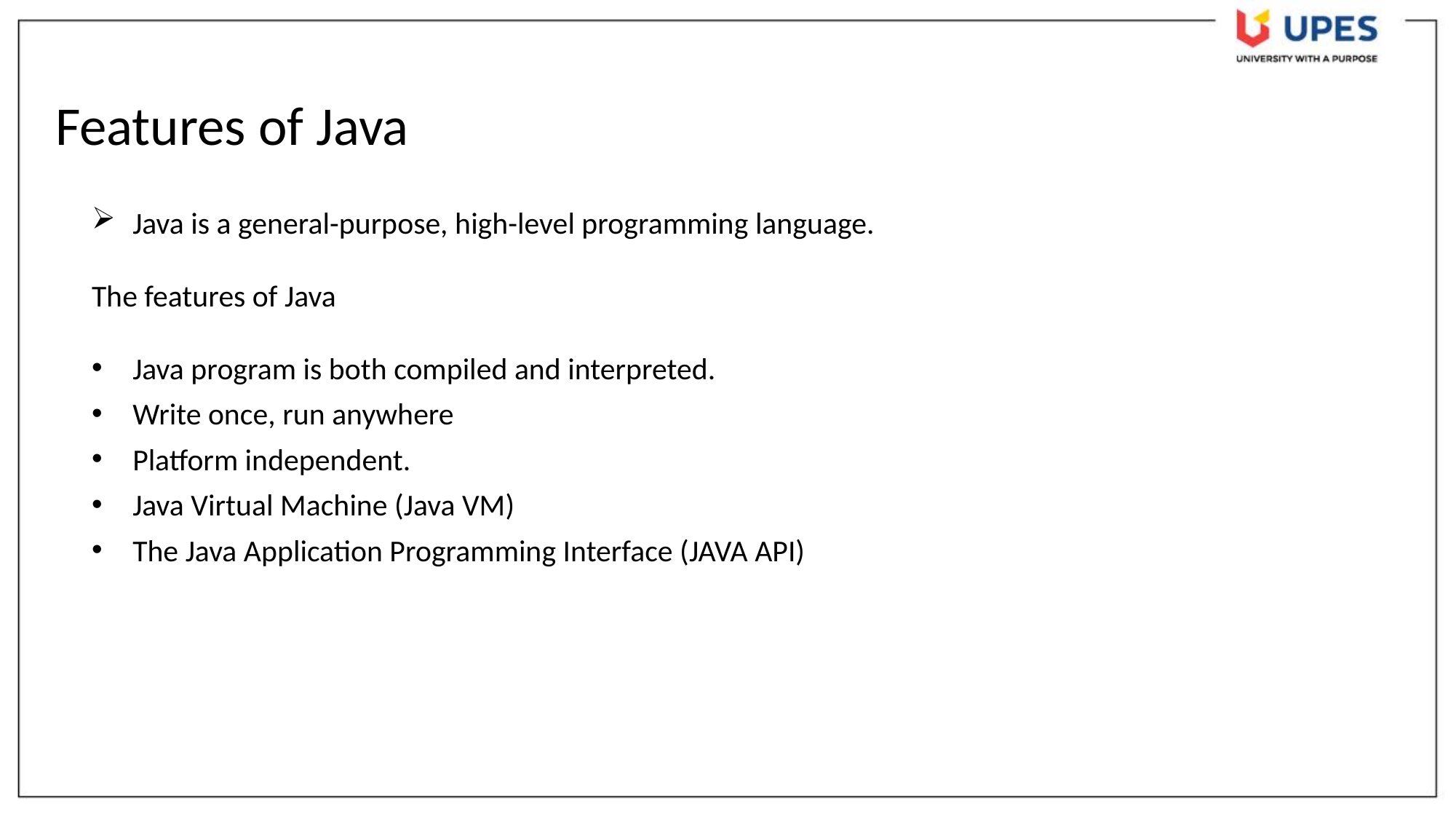

Features of Java
Java is a general-purpose, high-level programming language.

The features of Java

Java program is both compiled and interpreted.
Write once, run anywhere
Platform independent.
Java Virtual Machine (Java VM)
The Java Application Programming Interface (JAVA API)